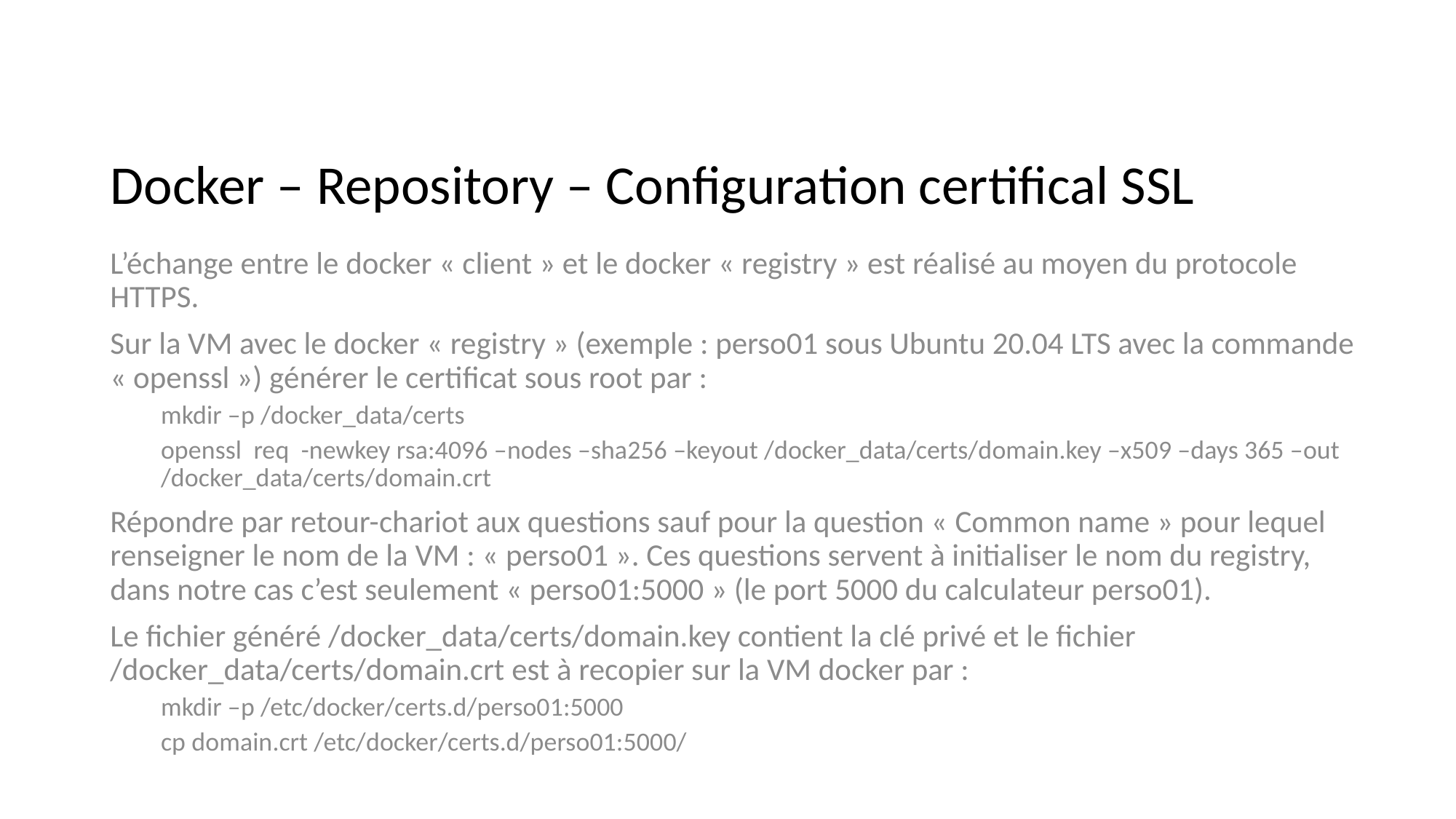

# Docker – Repository – Configuration certifical SSL

L’échange entre le docker « client » et le docker « registry » est réalisé au moyen du protocole HTTPS.
Sur la VM avec le docker « registry » (exemple : perso01 sous Ubuntu 20.04 LTS avec la commande « openssl ») générer le certificat sous root par :
mkdir –p /docker_data/certs
openssl  req  -newkey rsa:4096 –nodes –sha256 –keyout /docker_data/certs/domain.key –x509 –days 365 –out /docker_data/certs/domain.crt
Répondre par retour-chariot aux questions sauf pour la question « Common name » pour lequel renseigner le nom de la VM : « perso01 ». Ces questions servent à initialiser le nom du registry, dans notre cas c’est seulement « perso01:5000 » (le port 5000 du calculateur perso01).
Le fichier généré /docker_data/certs/domain.key contient la clé privé et le fichier /docker_data/certs/domain.crt est à recopier sur la VM docker par :
mkdir –p /etc/docker/certs.d/perso01:5000
cp domain.crt /etc/docker/certs.d/perso01:5000/